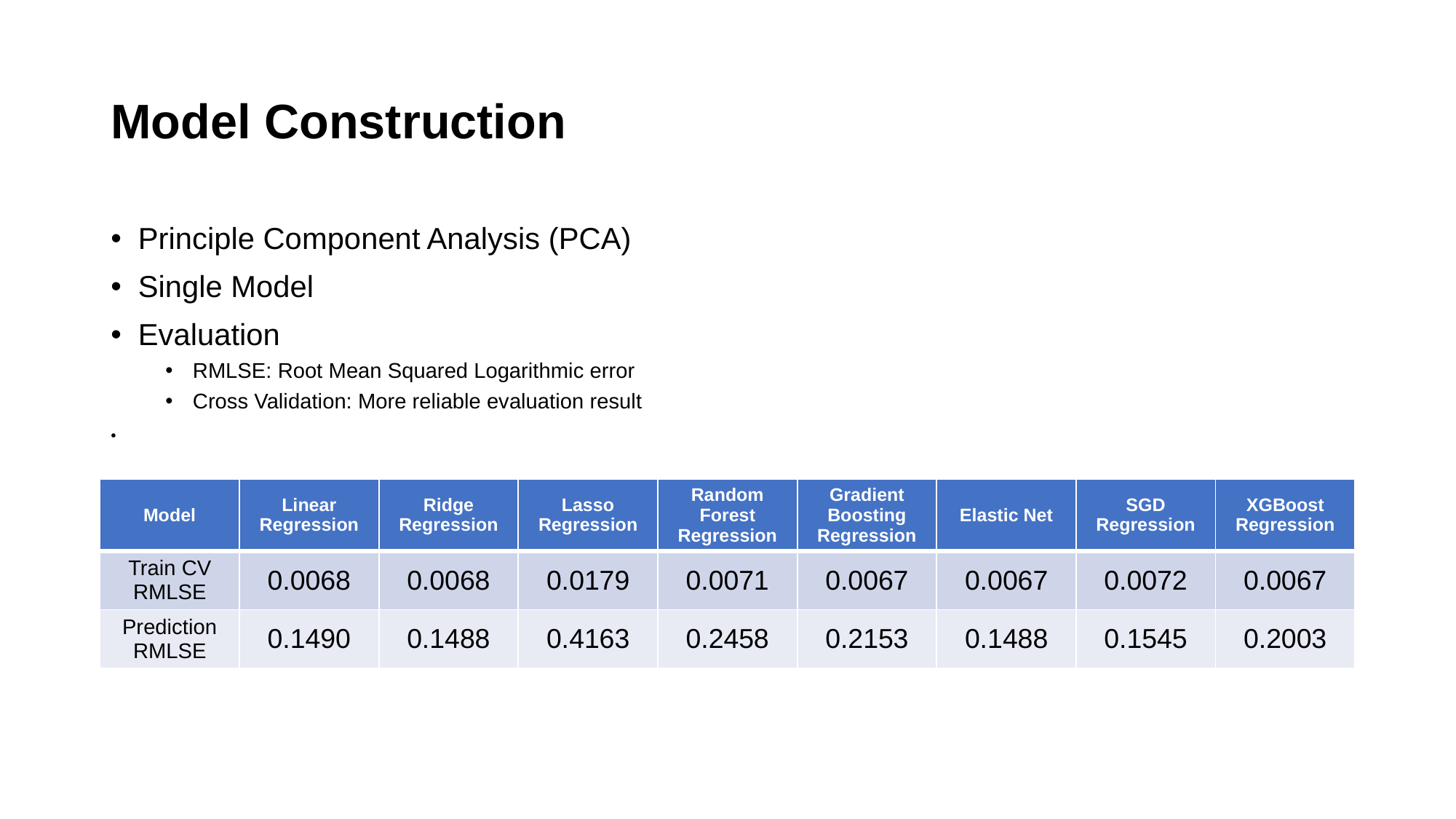

# Model Construction
Principle Component Analysis (PCA)
Single Model
Evaluation
RMLSE: Root Mean Squared Logarithmic error
Cross Validation: More reliable evaluation result

| Model | Linear Regression | Ridge Regression | Lasso Regression | Random Forest Regression | Gradient Boosting Regression | Elastic Net | SGD Regression | XGBoost Regression |
| --- | --- | --- | --- | --- | --- | --- | --- | --- |
| Train CV RMLSE | 0.0068 | 0.0068 | 0.0179 | 0.0071 | 0.0067 | 0.0067 | 0.0072 | 0.0067 |
| Prediction RMLSE | 0.1490 | 0.1488 | 0.4163 | 0.2458 | 0.2153 | 0.1488 | 0.1545 | 0.2003 |